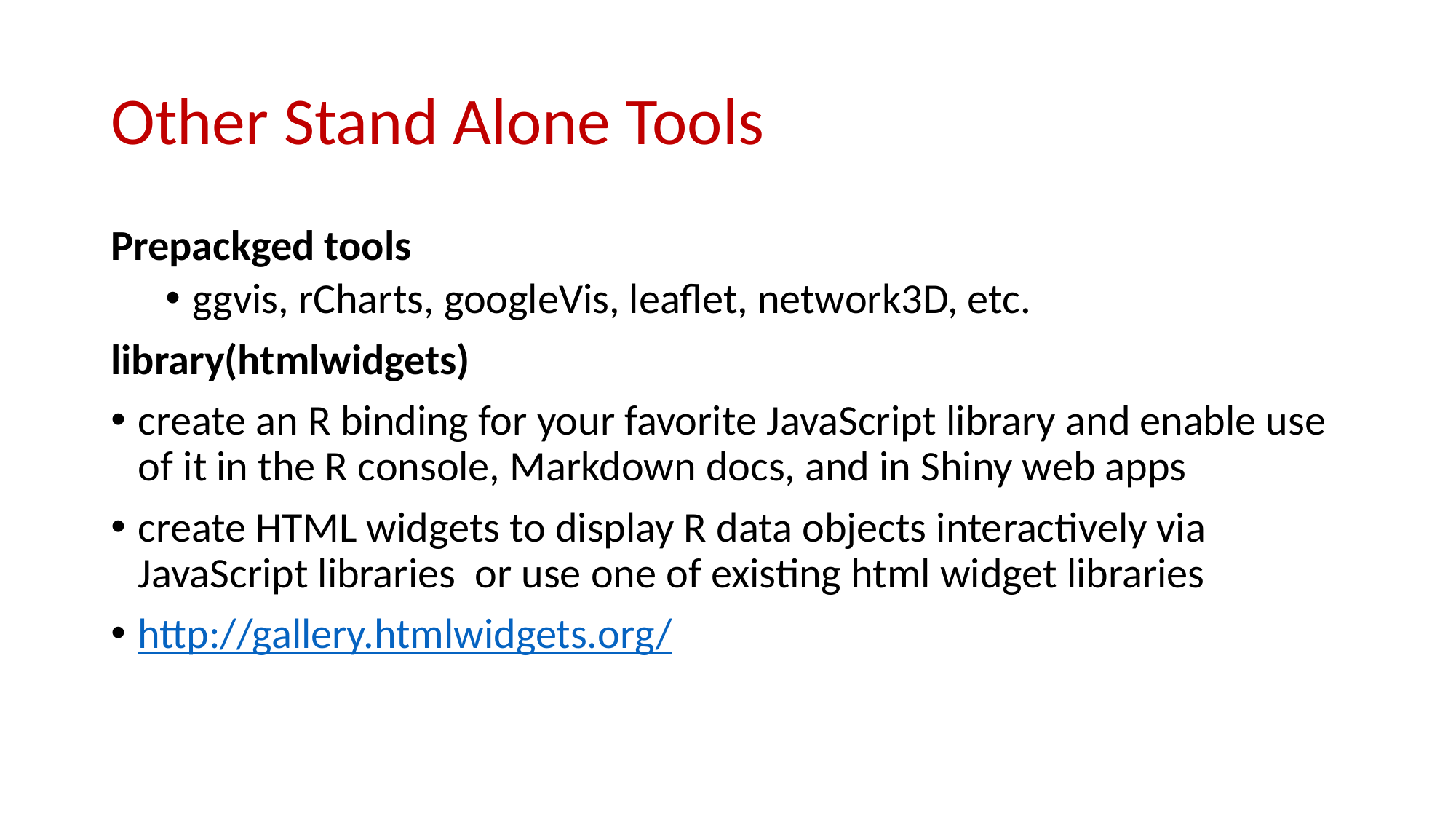

# Other Stand Alone Tools
Prepackged tools
ggvis, rCharts, googleVis, leaflet, network3D, etc.
library(htmlwidgets)
create an R binding for your favorite JavaScript library and enable use of it in the R console, Markdown docs, and in Shiny web apps
create HTML widgets to display R data objects interactively via JavaScript libraries  or use one of existing html widget libraries
http://gallery.htmlwidgets.org/